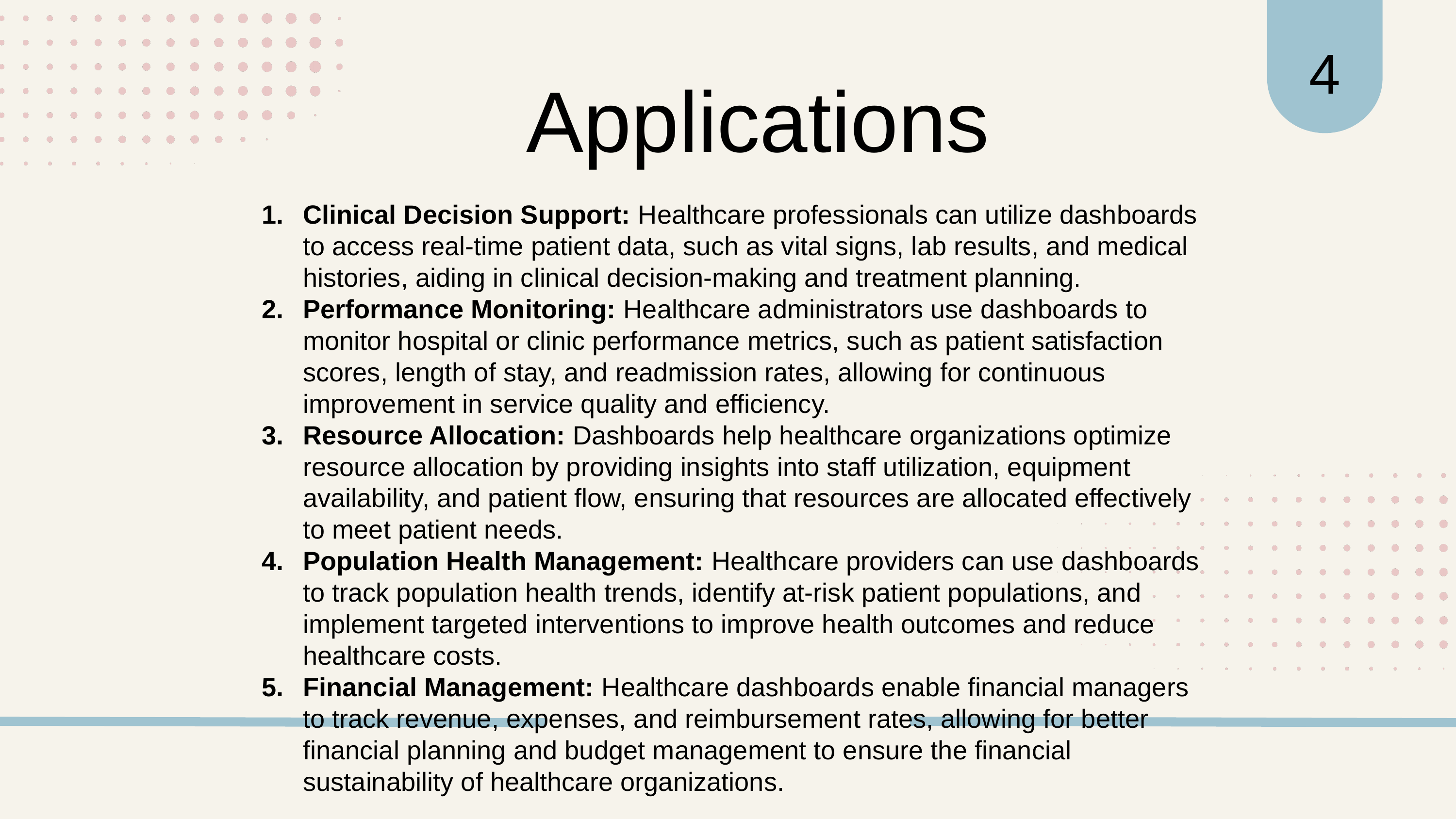

4

Applications
Clinical Decision Support: Healthcare professionals can utilize dashboards to access real-time patient data, such as vital signs, lab results, and medical histories, aiding in clinical decision-making and treatment planning.
Performance Monitoring: Healthcare administrators use dashboards to monitor hospital or clinic performance metrics, such as patient satisfaction scores, length of stay, and readmission rates, allowing for continuous improvement in service quality and efficiency.
Resource Allocation: Dashboards help healthcare organizations optimize resource allocation by providing insights into staff utilization, equipment availability, and patient flow, ensuring that resources are allocated effectively to meet patient needs.
Population Health Management: Healthcare providers can use dashboards to track population health trends, identify at-risk patient populations, and implement targeted interventions to improve health outcomes and reduce healthcare costs.
Financial Management: Healthcare dashboards enable financial managers to track revenue, expenses, and reimbursement rates, allowing for better financial planning and budget management to ensure the financial sustainability of healthcare organizations.